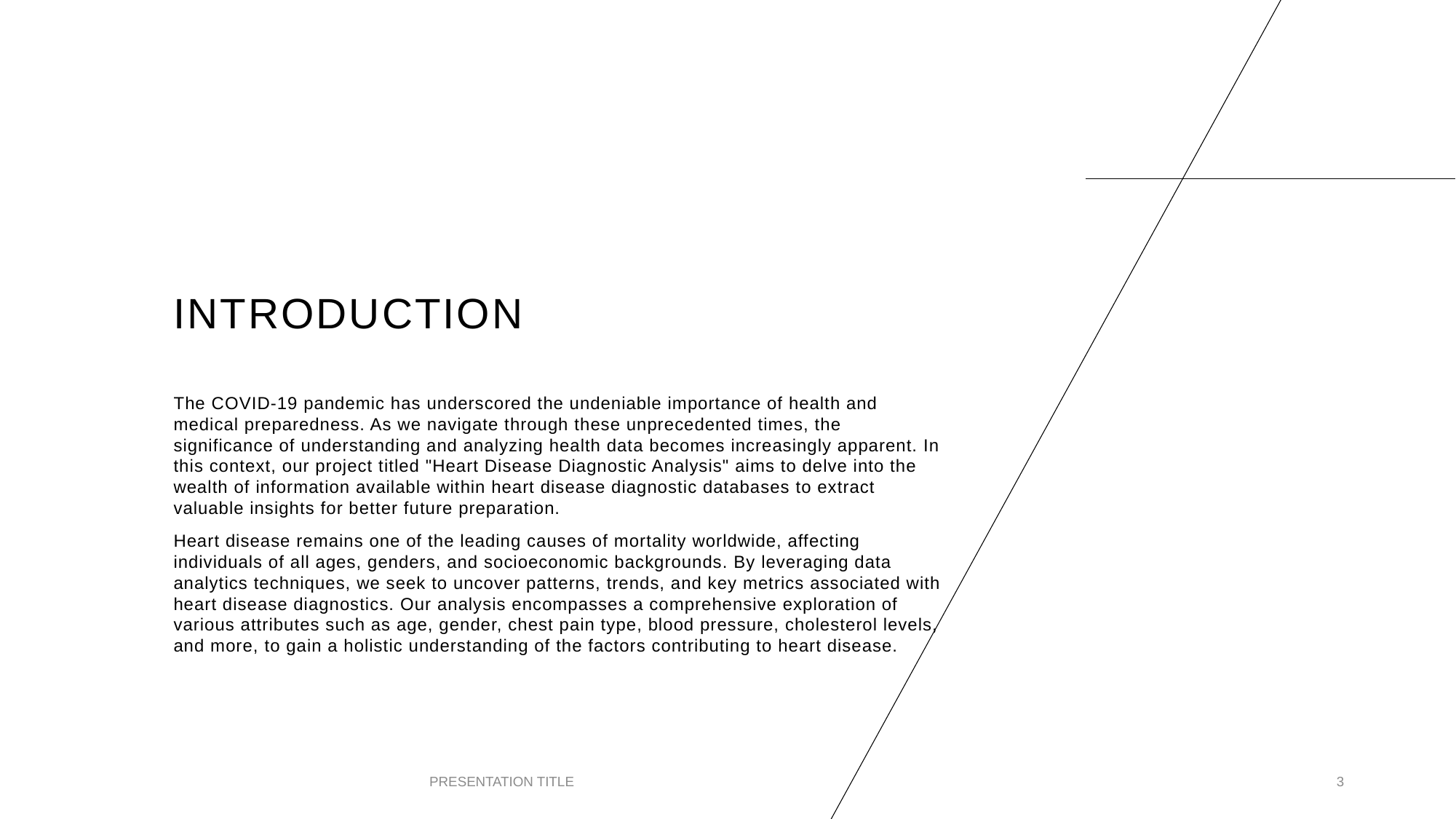

# INTRODUCTION
The COVID-19 pandemic has underscored the undeniable importance of health and medical preparedness. As we navigate through these unprecedented times, the significance of understanding and analyzing health data becomes increasingly apparent. In this context, our project titled "Heart Disease Diagnostic Analysis" aims to delve into the wealth of information available within heart disease diagnostic databases to extract valuable insights for better future preparation.
Heart disease remains one of the leading causes of mortality worldwide, affecting individuals of all ages, genders, and socioeconomic backgrounds. By leveraging data analytics techniques, we seek to uncover patterns, trends, and key metrics associated with heart disease diagnostics. Our analysis encompasses a comprehensive exploration of various attributes such as age, gender, chest pain type, blood pressure, cholesterol levels, and more, to gain a holistic understanding of the factors contributing to heart disease.
PRESENTATION TITLE
3